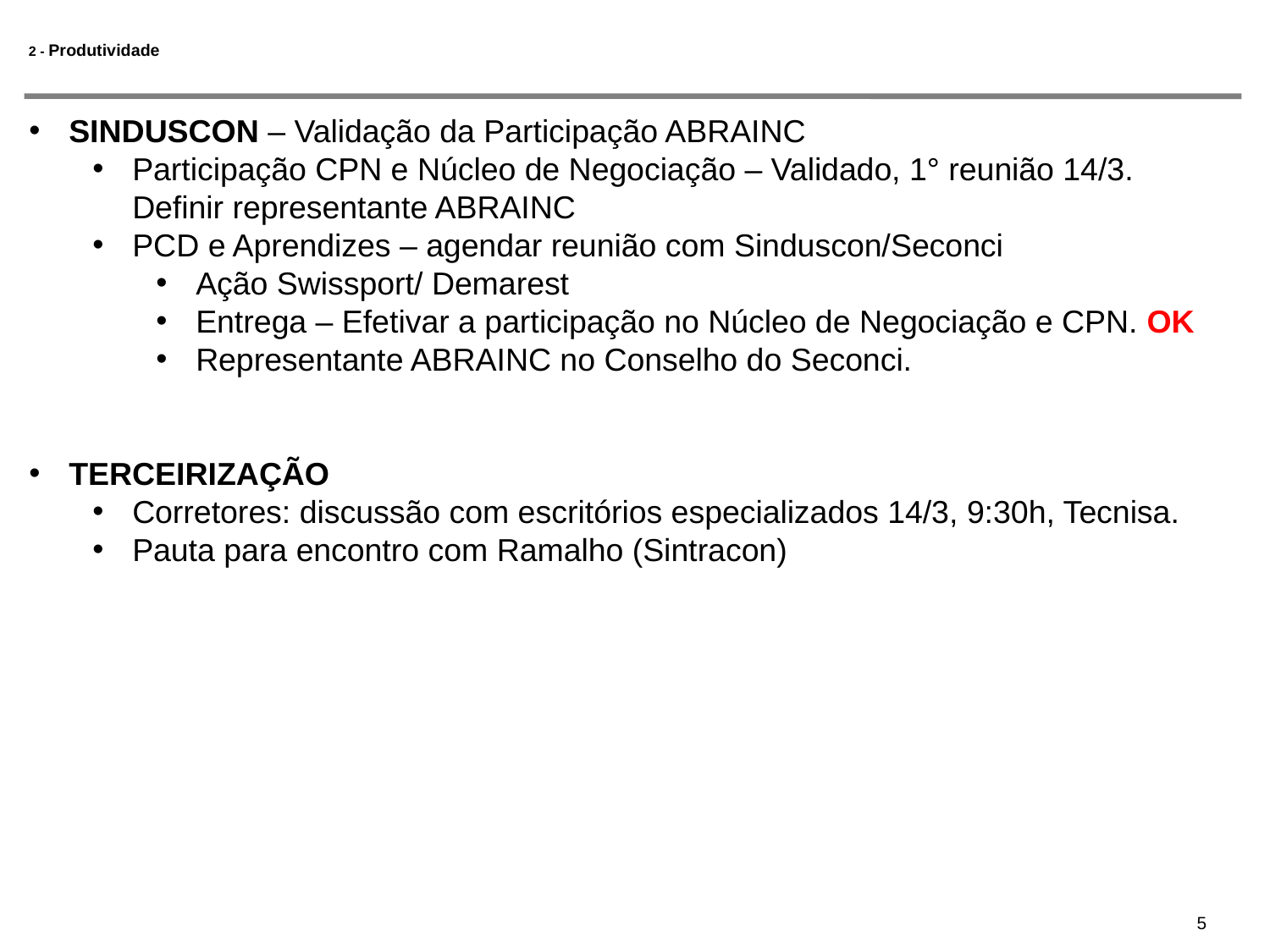

# 2 - Produtividade

SINDUSCON – Validação da Participação ABRAINC
Participação CPN e Núcleo de Negociação – Validado, 1° reunião 14/3. Definir representante ABRAINC
PCD e Aprendizes – agendar reunião com Sinduscon/Seconci
Ação Swissport/ Demarest
Entrega – Efetivar a participação no Núcleo de Negociação e CPN. OK
Representante ABRAINC no Conselho do Seconci.

TERCEIRIZAÇÃO
Corretores: discussão com escritórios especializados 14/3, 9:30h, Tecnisa.
Pauta para encontro com Ramalho (Sintracon)

5